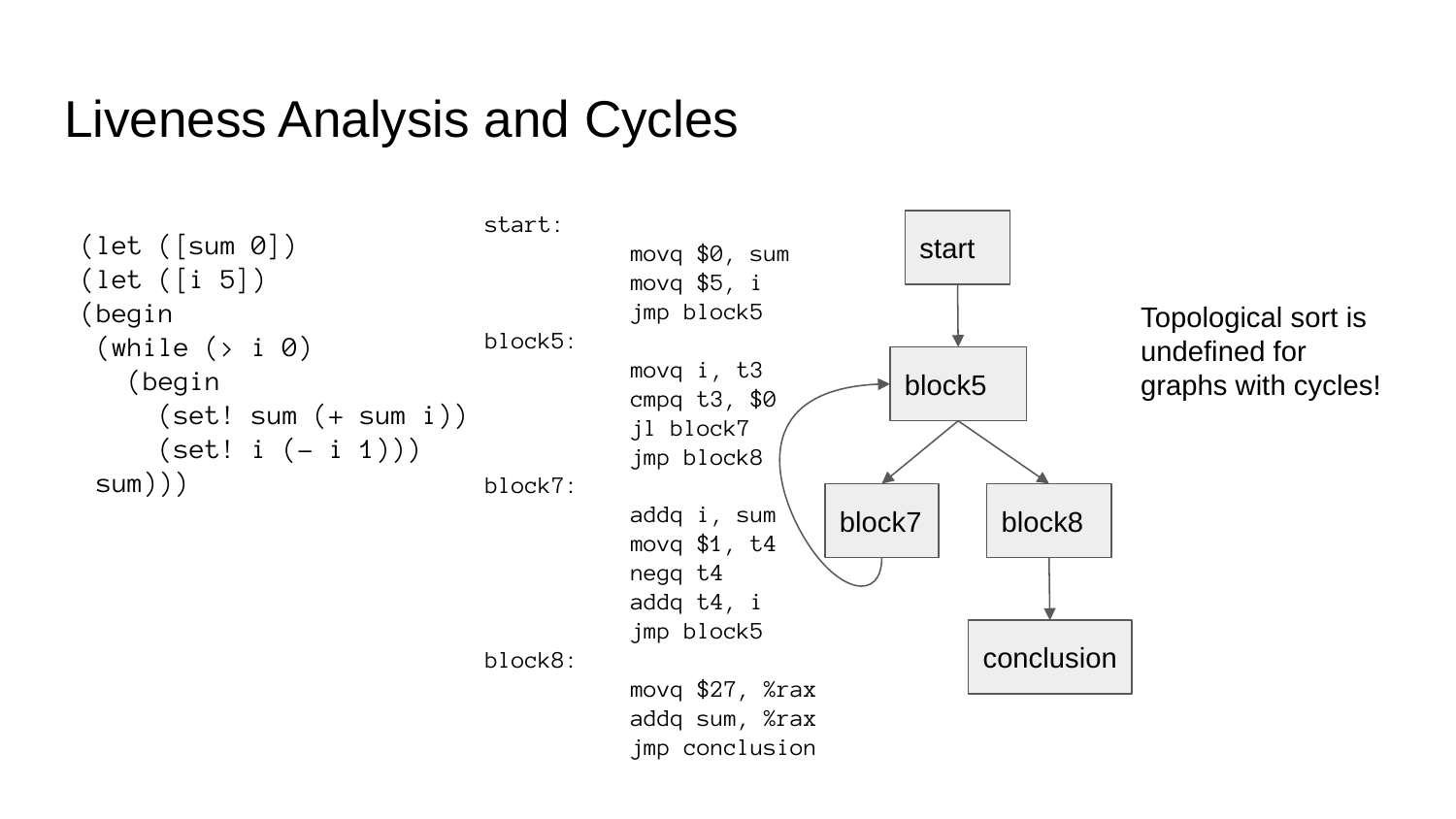

# Liveness Analysis and Cycles
start:
   	movq $0, sum
   	movq $5, i
   	jmp block5
block5:
   	movq i, t3
   	cmpq t3, $0
   	jl block7
   	jmp block8
block7:
   	addq i, sum
   	movq $1, t4
   	negq t4
   	addq t4, i
   	jmp block5
block8:
   	movq $27, %rax
   	addq sum, %rax
   	jmp conclusion
start
(let ([sum 0])
(let ([i 5])
(begin
 (while (> i 0)
   (begin
     (set! sum (+ sum i))
     (set! i (- i 1)))
 sum)))
Topological sort is undefined for graphs with cycles!
block5
block7
block8
conclusion